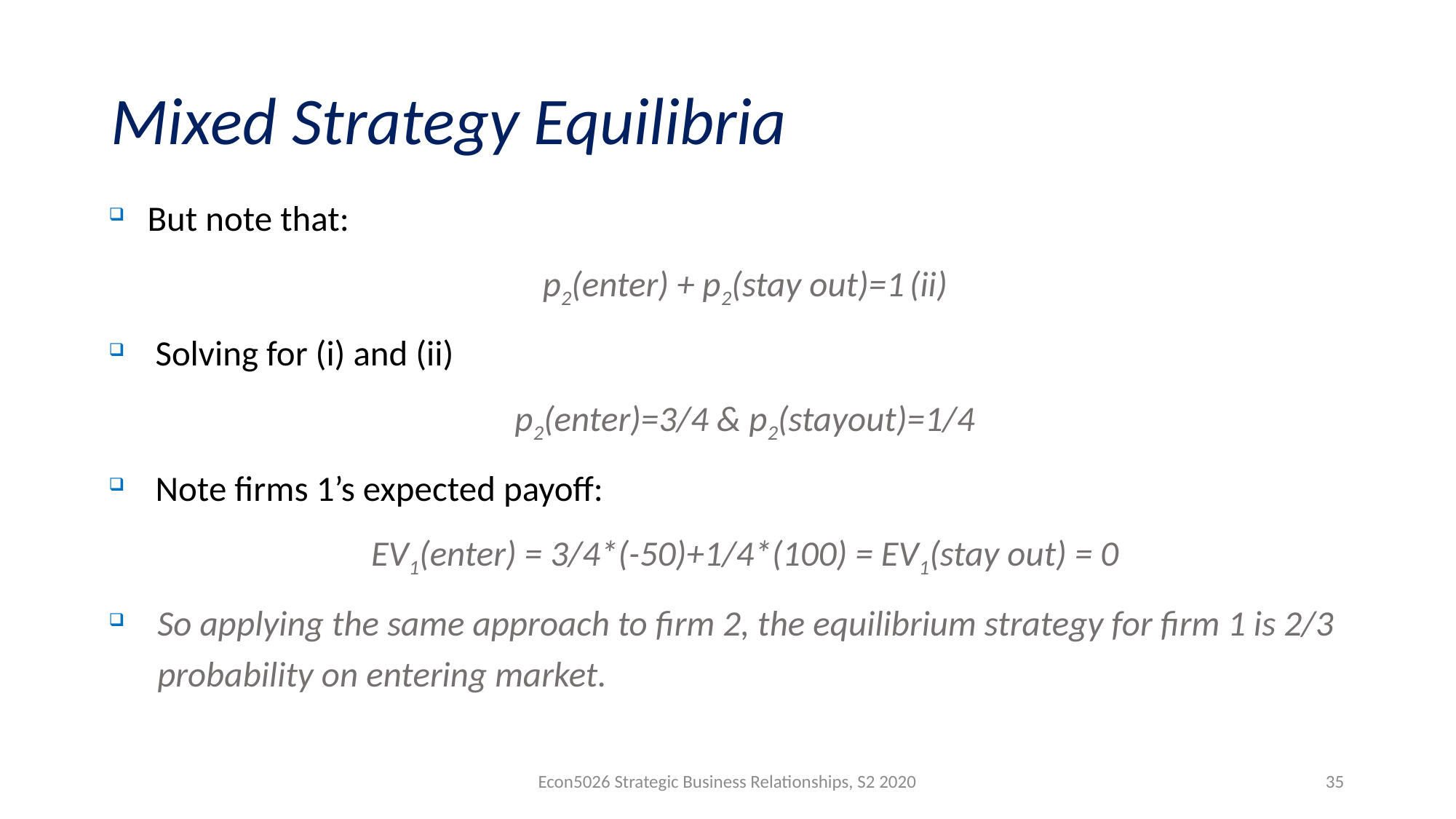

# Mixed Strategy Equilibria
But note that:
p2(enter) + p2(stay out)=1	(ii)
 Solving for (i) and (ii)
p2(enter)=3/4 & p2(stayout)=1/4
 Note firms 1’s expected payoff:
EV1(enter) = 3/4*(-50)+1/4*(100) = EV1(stay out) = 0
So applying the same approach to firm 2, the equilibrium strategy for firm 1 is 2/3 probability on entering market.

Econ5026 Strategic Business Relationships, S2 2020
35